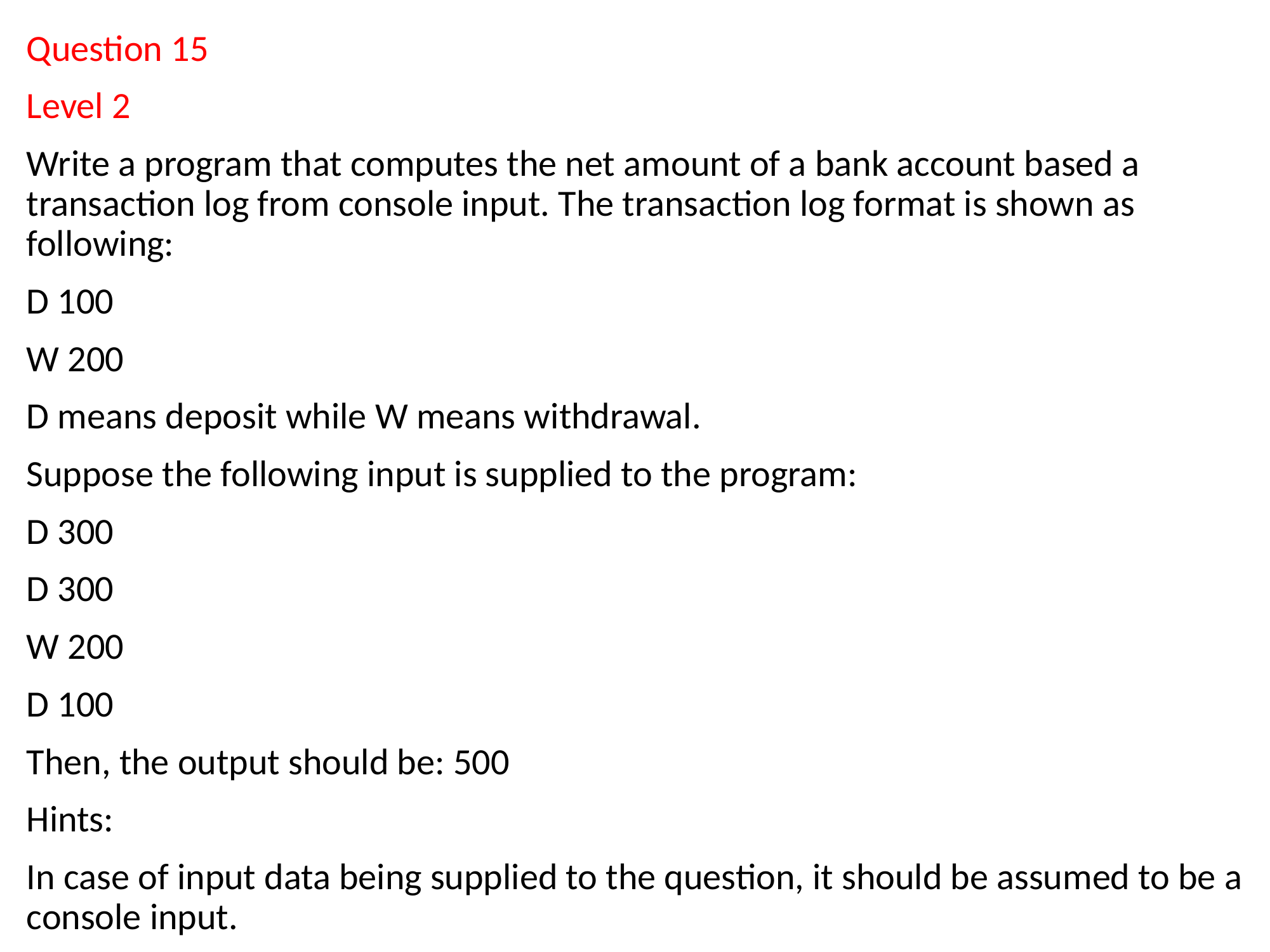

Question 15
Level 2
Write a program that computes the net amount of a bank account based a transaction log from console input. The transaction log format is shown as following:
D 100
W 200
D means deposit while W means withdrawal.
Suppose the following input is supplied to the program:
D 300
D 300
W 200
D 100
Then, the output should be: 500
Hints:
In case of input data being supplied to the question, it should be assumed to be a console input.